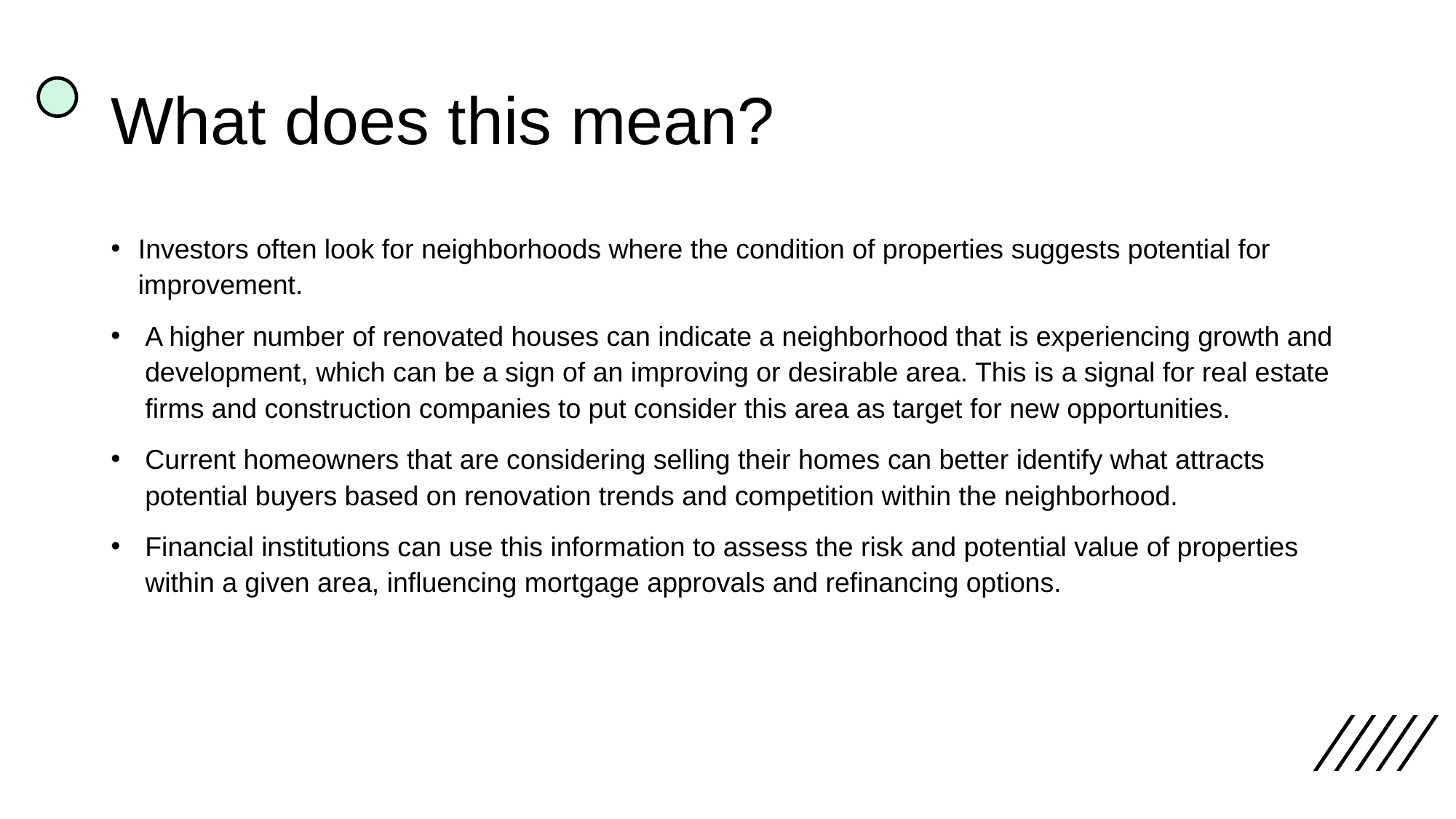

# What does this mean?

Investors often look for neighborhoods where the condition of properties suggests potential for improvement.
A higher number of renovated houses can indicate a neighborhood that is experiencing growth and development, which can be a sign of an improving or desirable area. This is a signal for real estate firms and construction companies to put consider this area as target for new opportunities.
Current homeowners that are considering selling their homes can better identify what attracts potential buyers based on renovation trends and competition within the neighborhood.
Financial institutions can use this information to assess the risk and potential value of properties within a given area, influencing mortgage approvals and refinancing options.